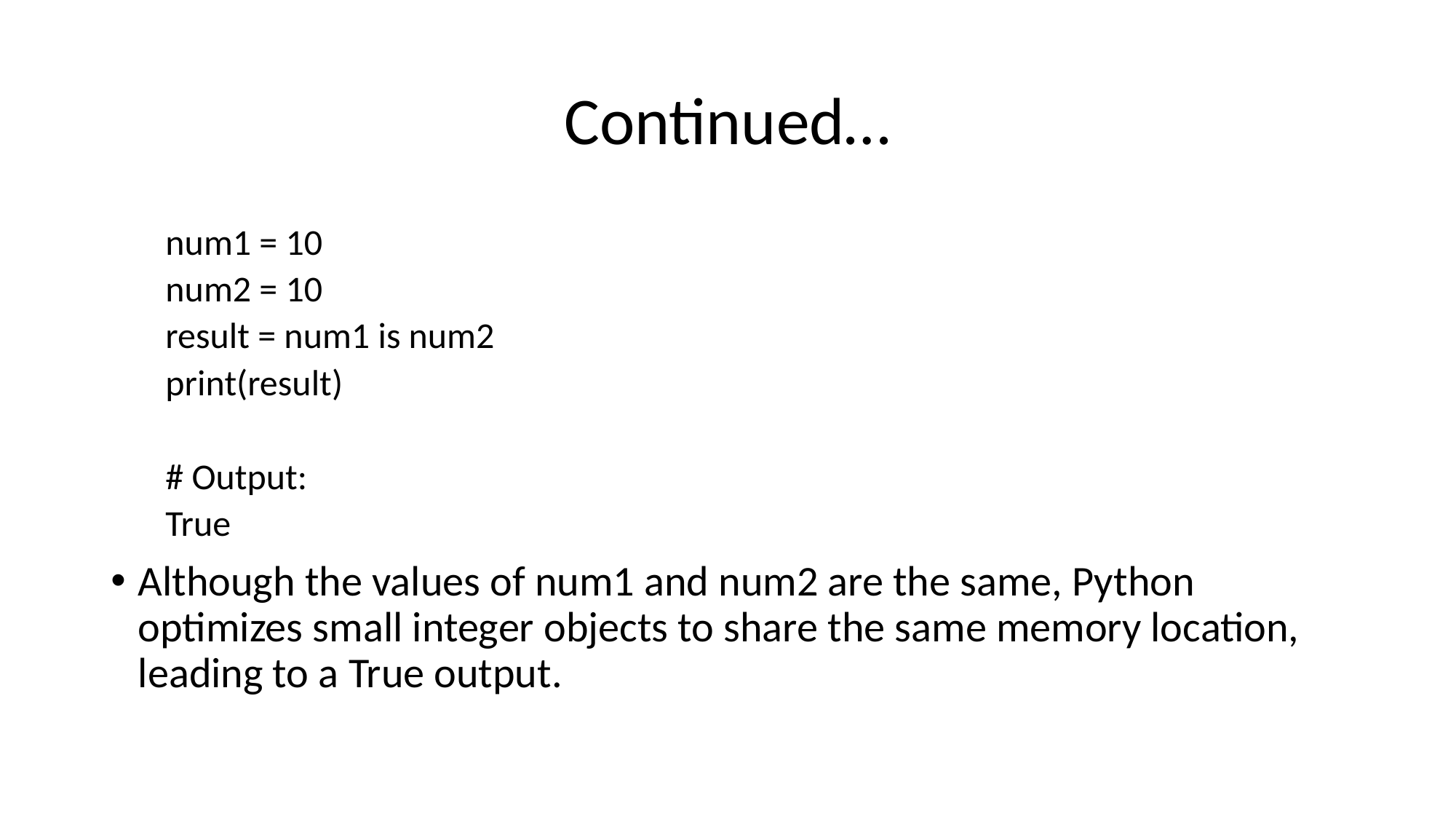

# Continued…
num1 = 10
num2 = 10
result = num1 is num2
print(result)

# Output:
True
Although the values of num1 and num2 are the same, Python optimizes small integer objects to share the same memory location, leading to a True output.